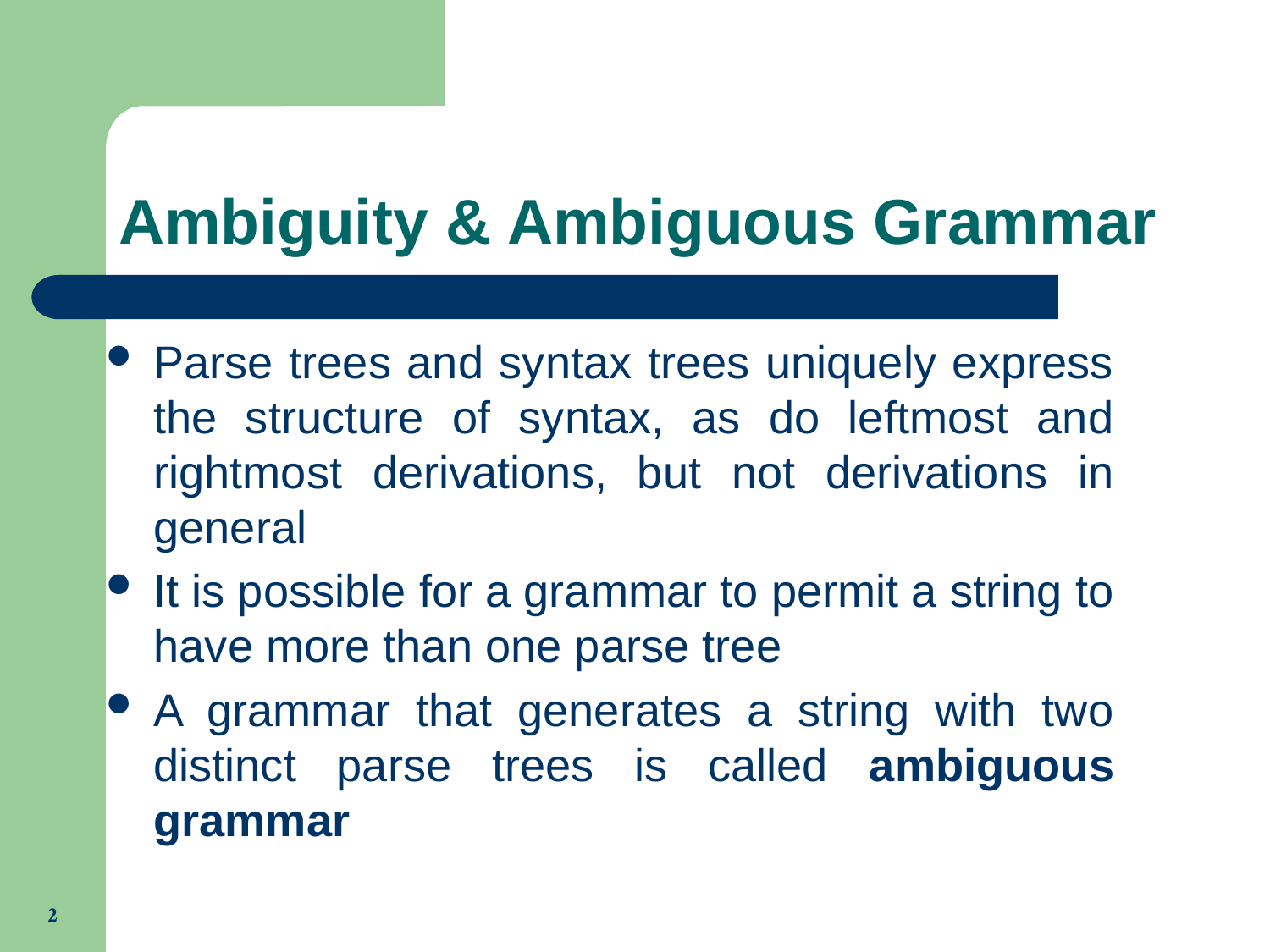

# Ambiguity & Ambiguous Grammar
Parse trees and syntax trees uniquely express the structure of syntax, as do leftmost and rightmost derivations, but not derivations in general
It is possible for a grammar to permit a string to have more than one parse tree
A grammar that generates a string with two distinct parse trees is called ambiguous grammar
2